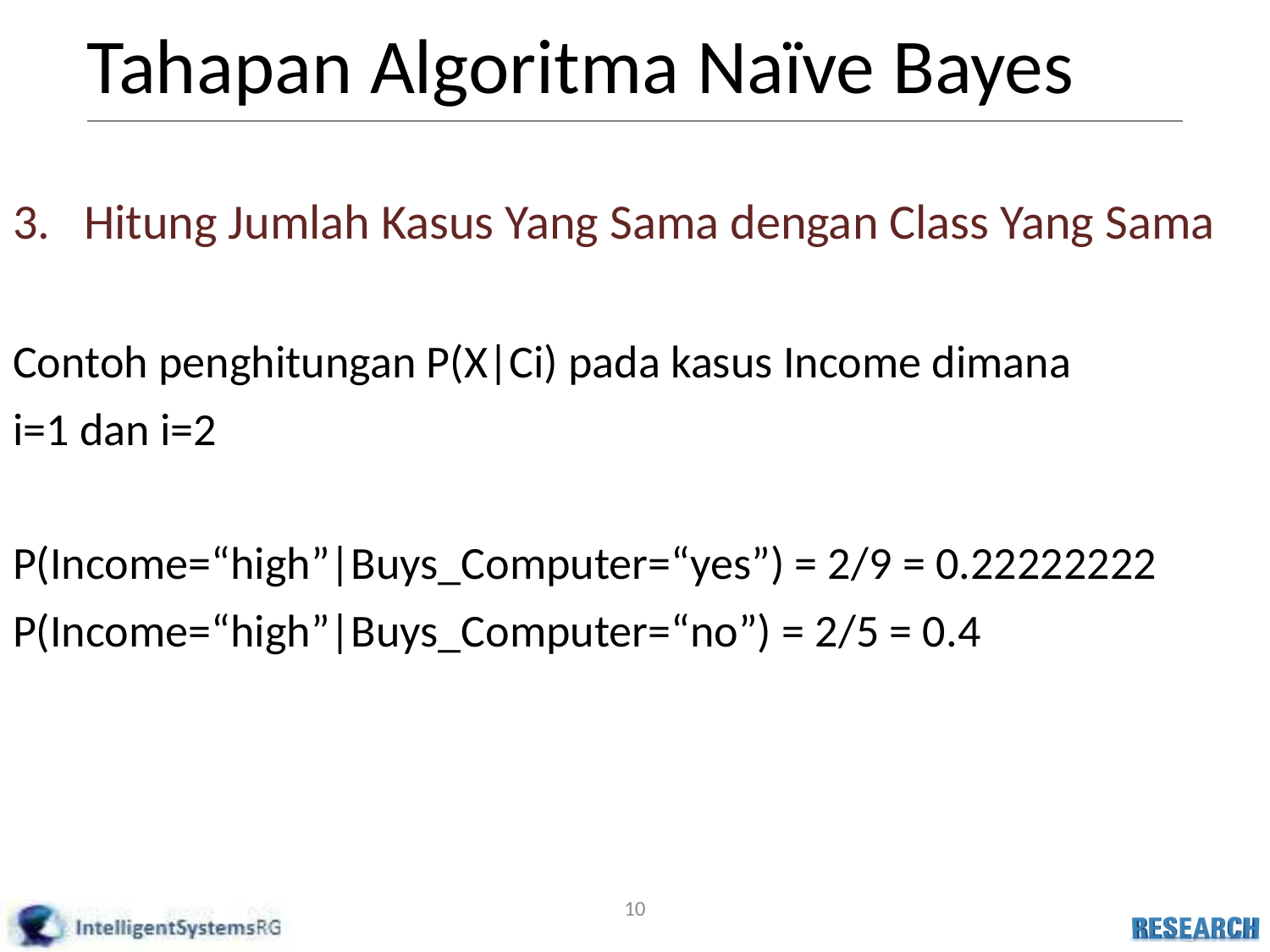

# Tahapan Algoritma Naïve Bayes
Hitung Jumlah Kasus Yang Sama dengan Class Yang Sama

Contoh penghitungan P(X|Ci) pada kasus Income dimana
i=1 dan i=2

P(Income=“high”|Buys_Computer=“yes”) = 2/9 = 0.22222222
P(Income=“high”|Buys_Computer=“no”) = 2/5 = 0.4